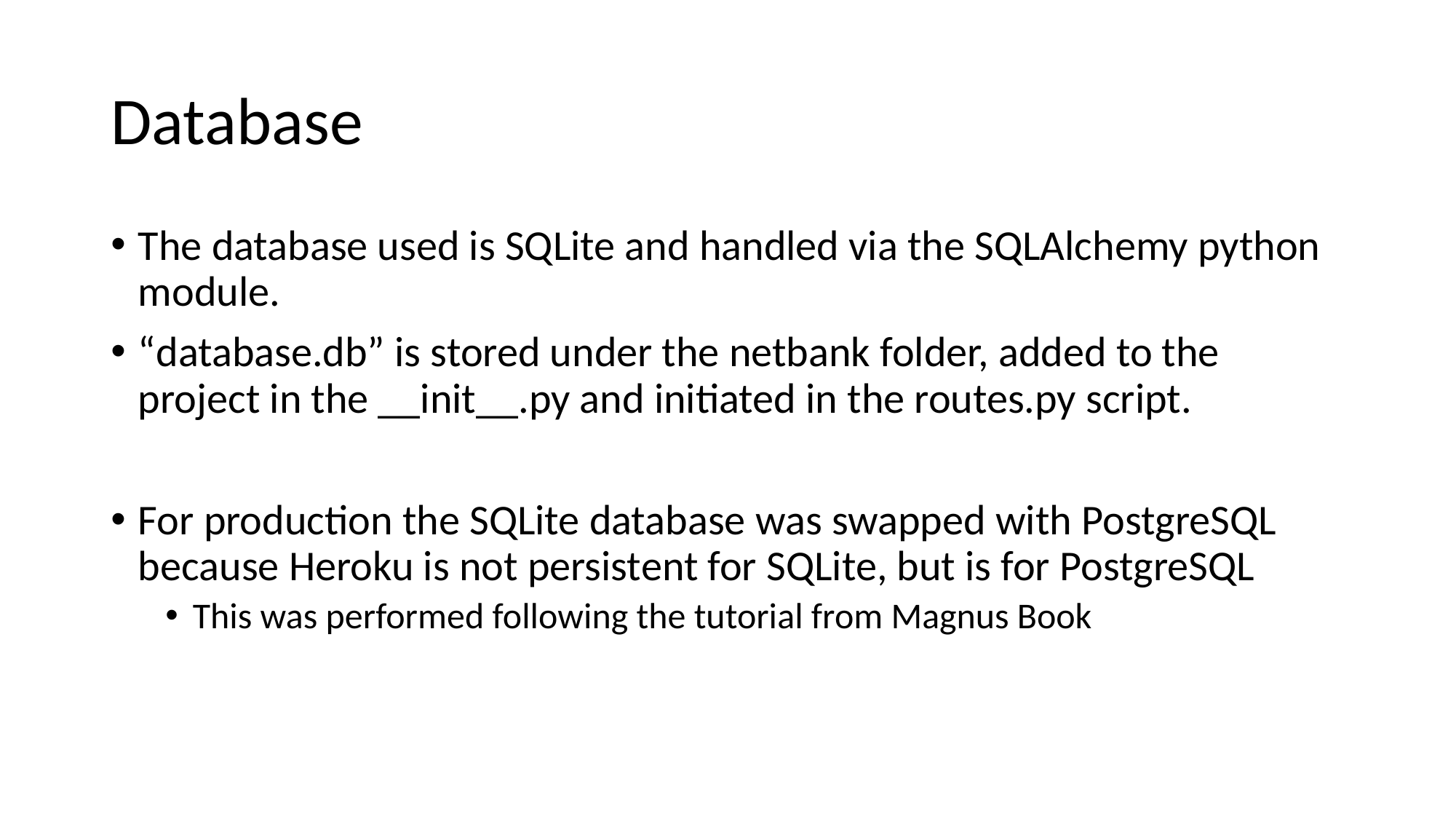

# Database
The database used is SQLite and handled via the SQLAlchemy python module.
“database.db” is stored under the netbank folder, added to the project in the __init__.py and initiated in the routes.py script.

For production the SQLite database was swapped with PostgreSQL because Heroku is not persistent for SQLite, but is for PostgreSQL
This was performed following the tutorial from Magnus Book